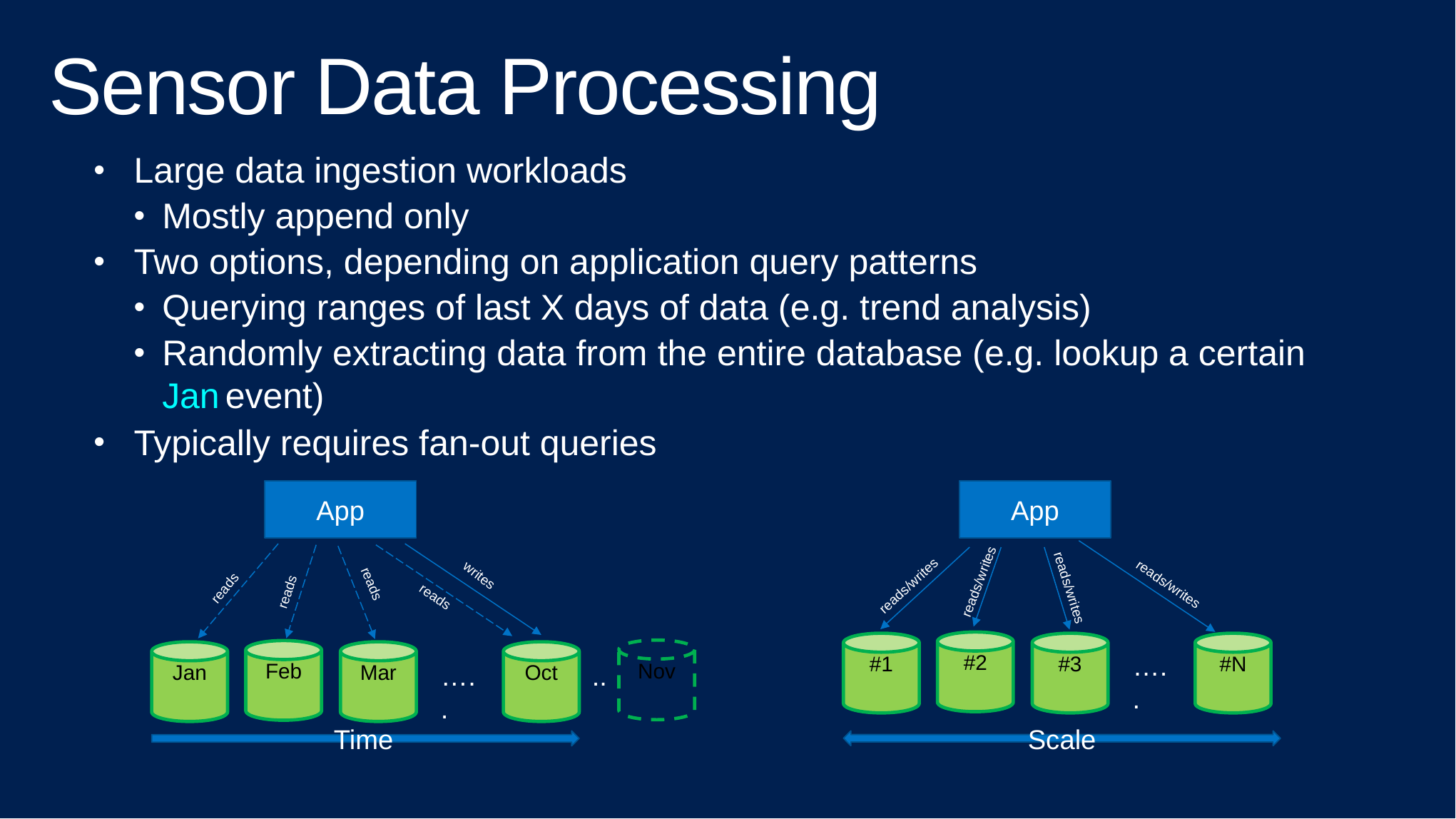

# Sensor Data Processing
Large data ingestion workloads
Mostly append only
Two options, depending on application query patterns
Querying ranges of last X days of data (e.g. trend analysis)
Randomly extracting data from the entire database (e.g. lookup a certain Jan event)
Typically requires fan-out queries
App
App
reads/writes
writes
reads/writes
reads
reads
reads
reads/writes
reads/writes
reads
#2

#N

#1

#3

Nov

Feb

Oct

Jan

Mar

…..
…..
..
Scale
Time